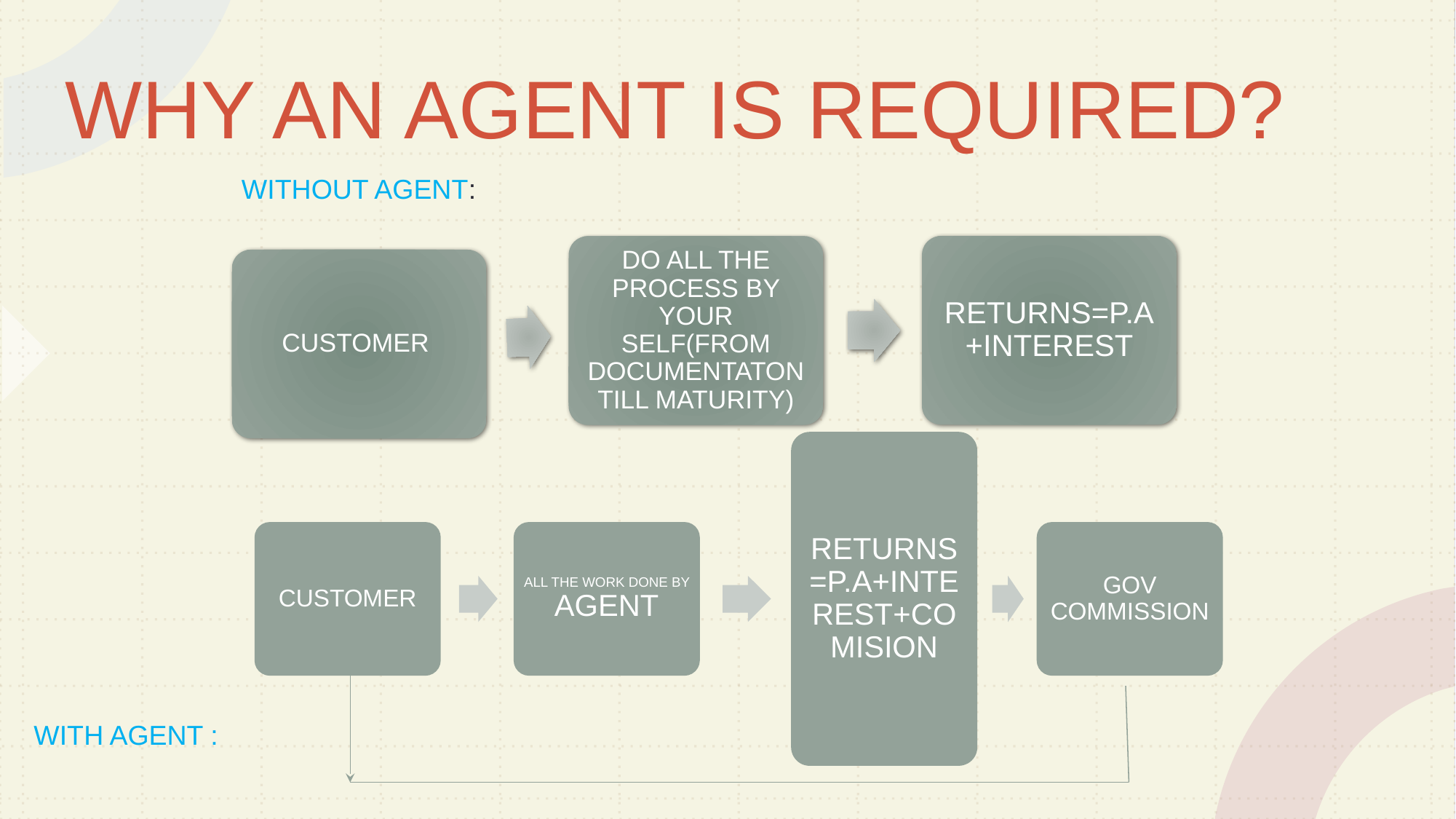

# WHY AN AGENT IS REQUIRED?

WITHOUT AGENT:

RETURNS=P.A+INTEREST
DO ALL THE PROCESS BY YOUR SELF(FROM DOCUMENTATON TILL MATURITY)

CUSTOMER

RETURNS=P.A+INTEREST+COMISION

CUSTOMER
ALL THE WORK DONE BY AGENT
GOV COMMISSION

WITH AGENT :